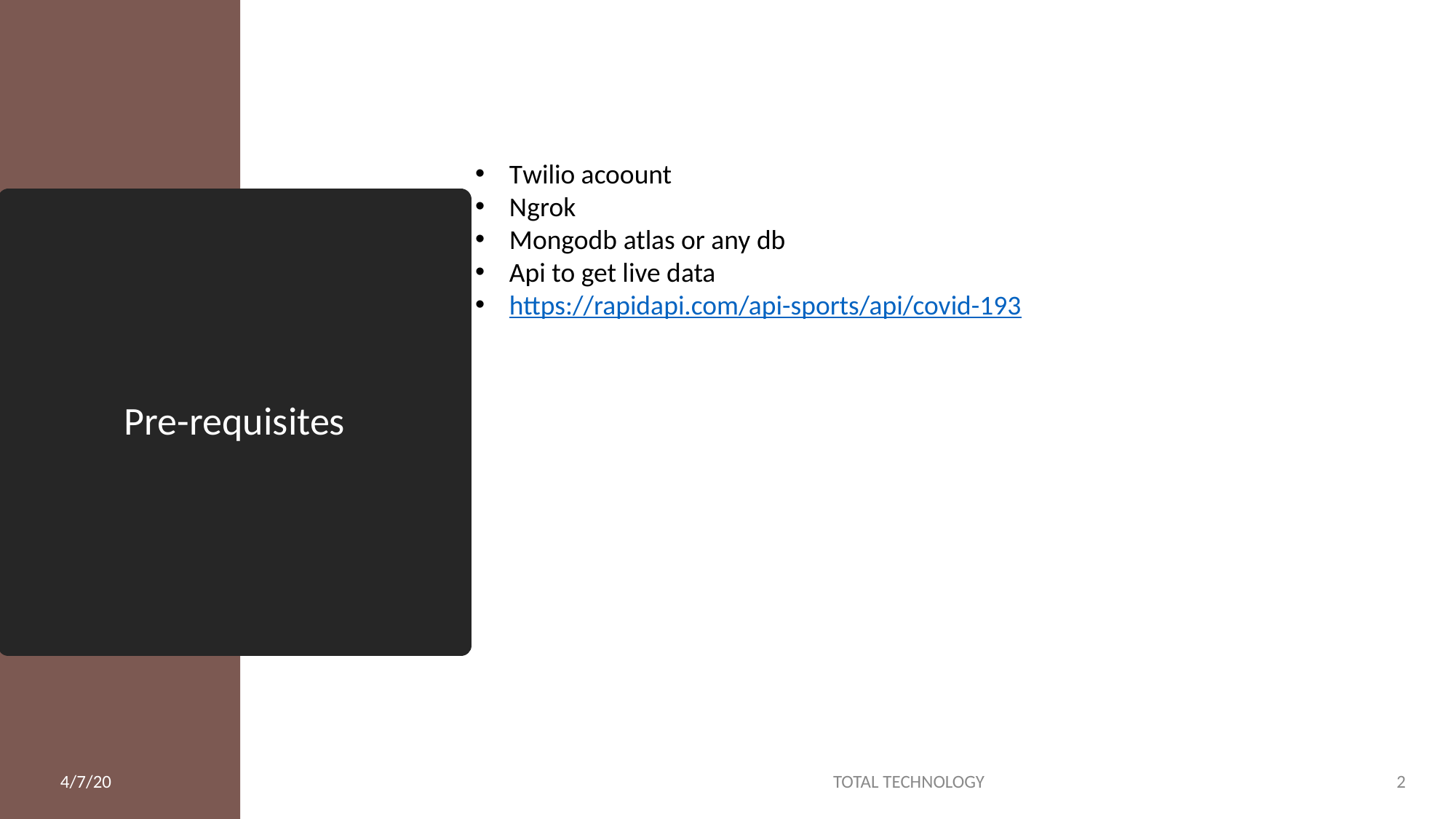

Twilio acoount
Ngrok
Mongodb atlas or any db
Api to get live data
https://rapidapi.com/api-sports/api/covid-193

# Pre-requisites
4/7/20
TOTAL TECHNOLOGY
2